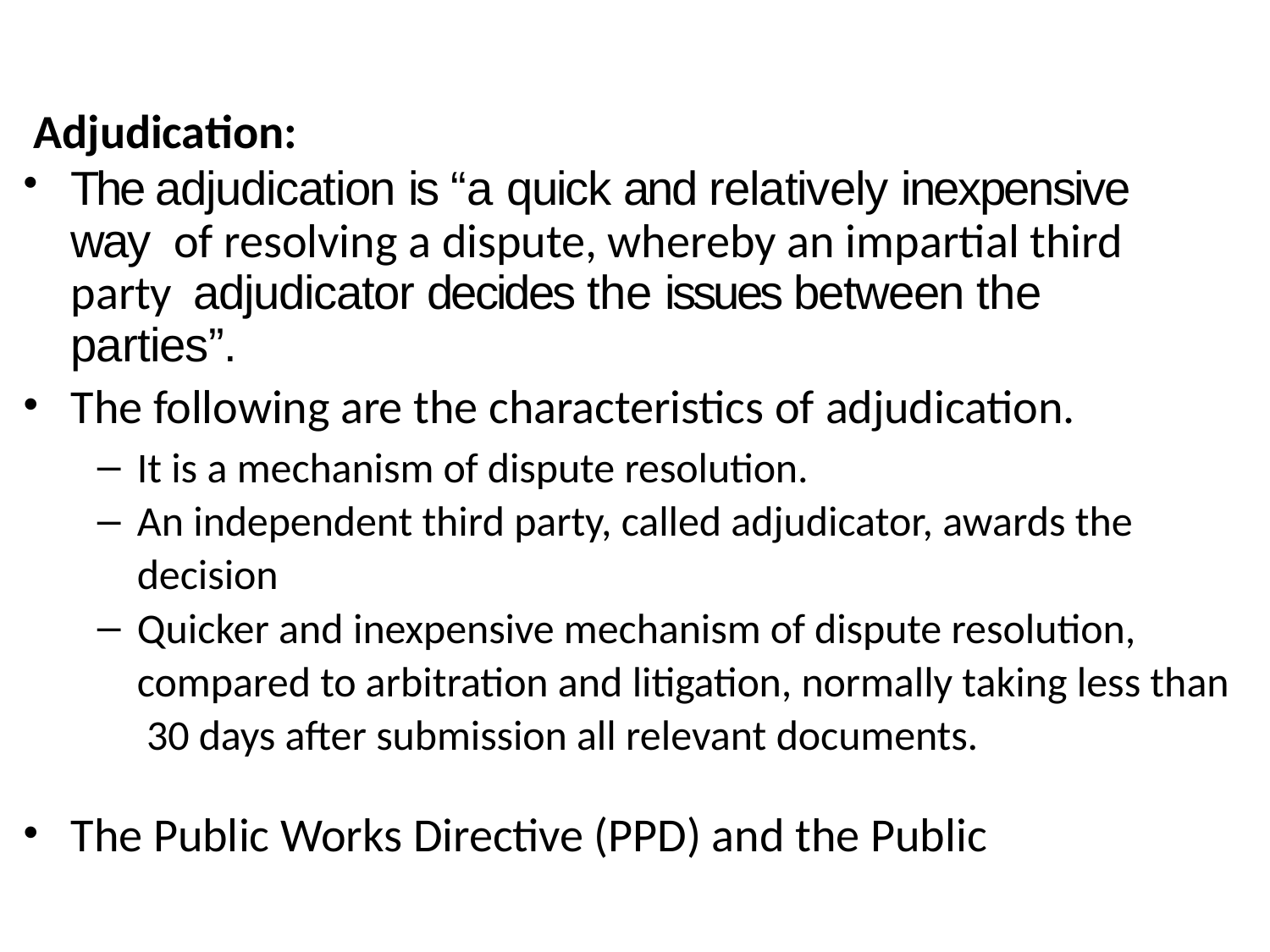

# Adjudication:
The adjudication is “a quick and relatively inexpensive way  of resolving a dispute, whereby an impartial third party  adjudicator decides the issues between the parties”.
The following are the characteristics of adjudication.
It is a mechanism of dispute resolution.
An independent third party, called adjudicator, awards the  decision
Quicker and inexpensive mechanism of dispute resolution,  compared to arbitration and litigation, normally taking less than  30 days after submission all relevant documents.

The Public Works Directive (PPD) and the Public